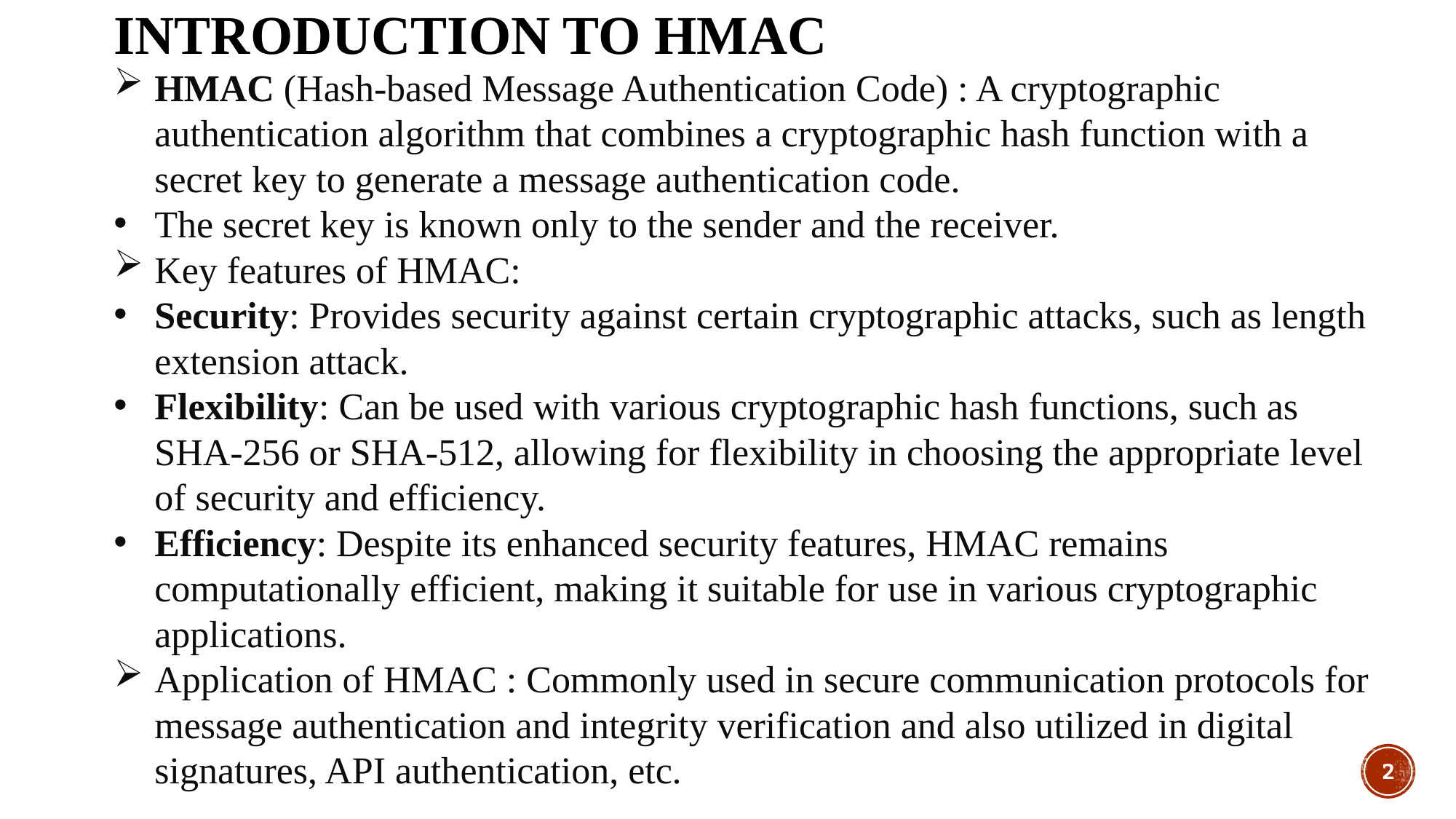

# INTRODUCTION to HMAC
HMAC (Hash-based Message Authentication Code) : A cryptographic authentication algorithm that combines a cryptographic hash function with a secret key to generate a message authentication code.
The secret key is known only to the sender and the receiver.
Key features of HMAC:
Security: Provides security against certain cryptographic attacks, such as length extension attack.
Flexibility: Can be used with various cryptographic hash functions, such as SHA-256 or SHA-512, allowing for flexibility in choosing the appropriate level of security and efficiency.
Efficiency: Despite its enhanced security features, HMAC remains computationally efficient, making it suitable for use in various cryptographic applications.
Application of HMAC : Commonly used in secure communication protocols for message authentication and integrity verification and also utilized in digital signatures, API authentication, etc.
2